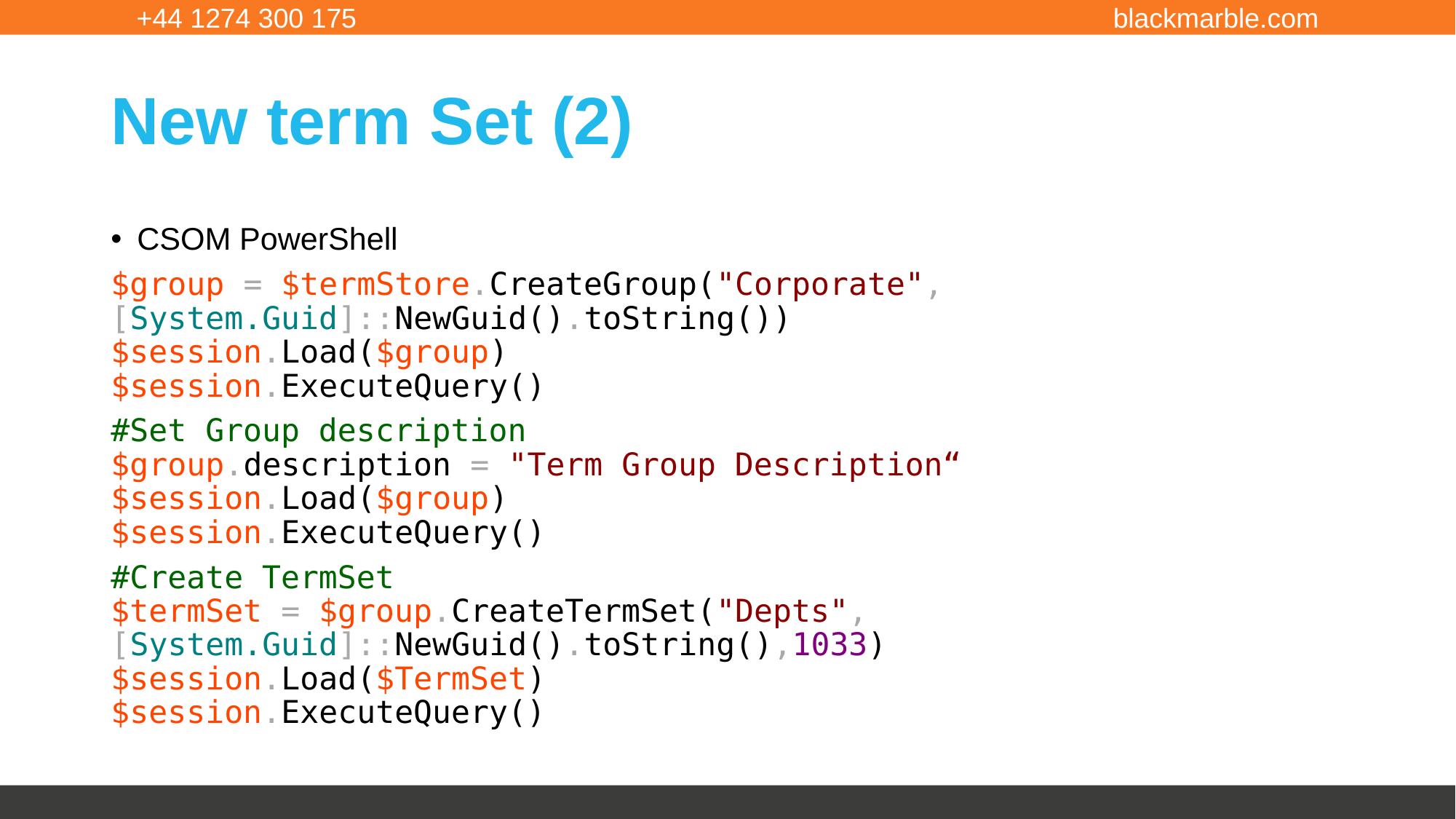

# New term Set (2)
CSOM PowerShell
$group = $termStore.CreateGroup("Corporate",[System.Guid]::NewGuid().toString())
$session.Load($group)
$session.ExecuteQuery()
#Set Group description
$group.description = "Term Group Description“
$session.Load($group)
$session.ExecuteQuery()
#Create TermSet
$termSet = $group.CreateTermSet("Depts",[System.Guid]::NewGuid().toString(),1033)
$session.Load($TermSet)
$session.ExecuteQuery()